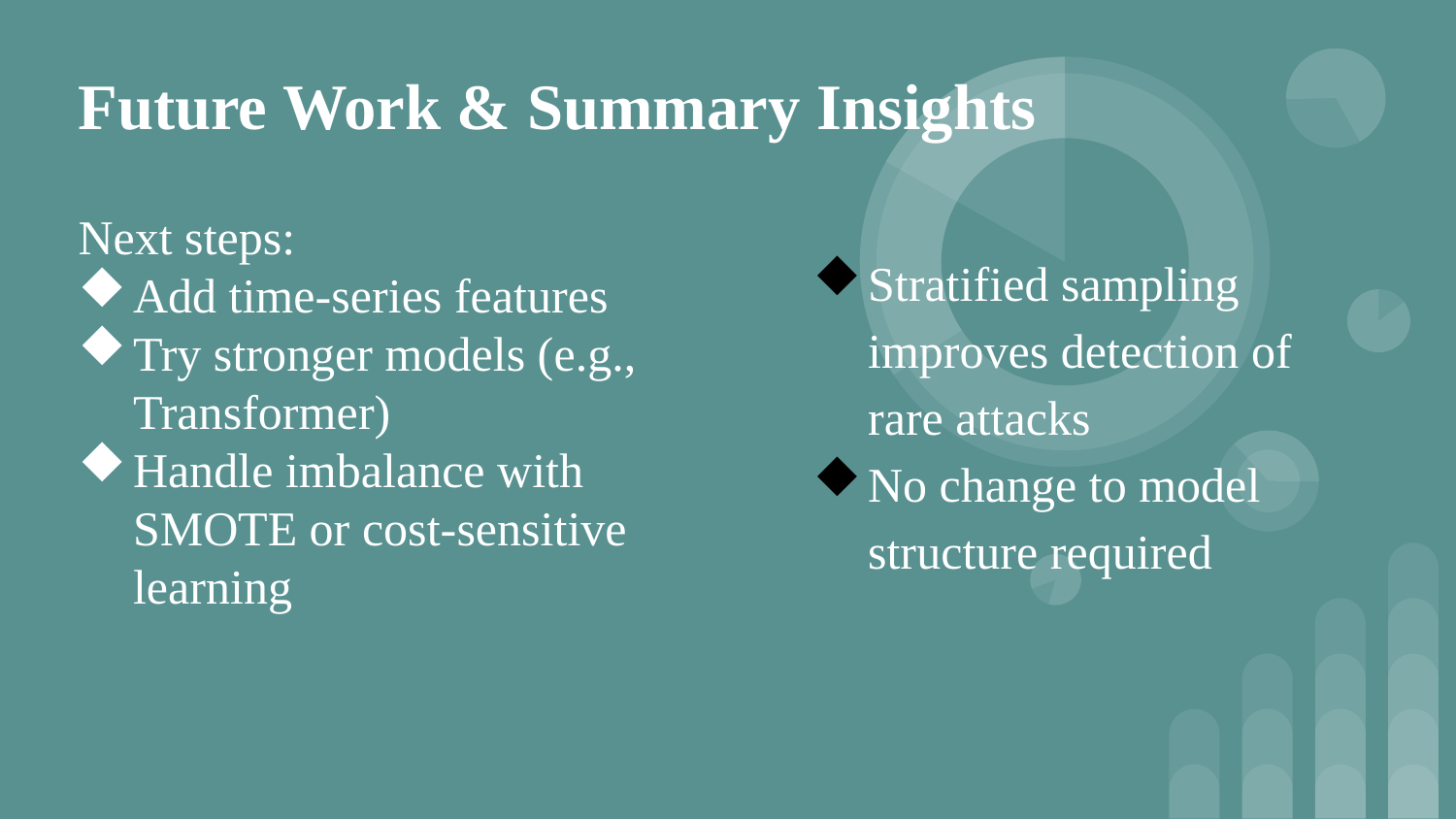

# Future Work & Summary Insights
Next steps:
Add time-series features
Try stronger models (e.g., Transformer)
Handle imbalance with SMOTE or cost-sensitive learning
Stratified sampling improves detection of rare attacks
No change to model structure required